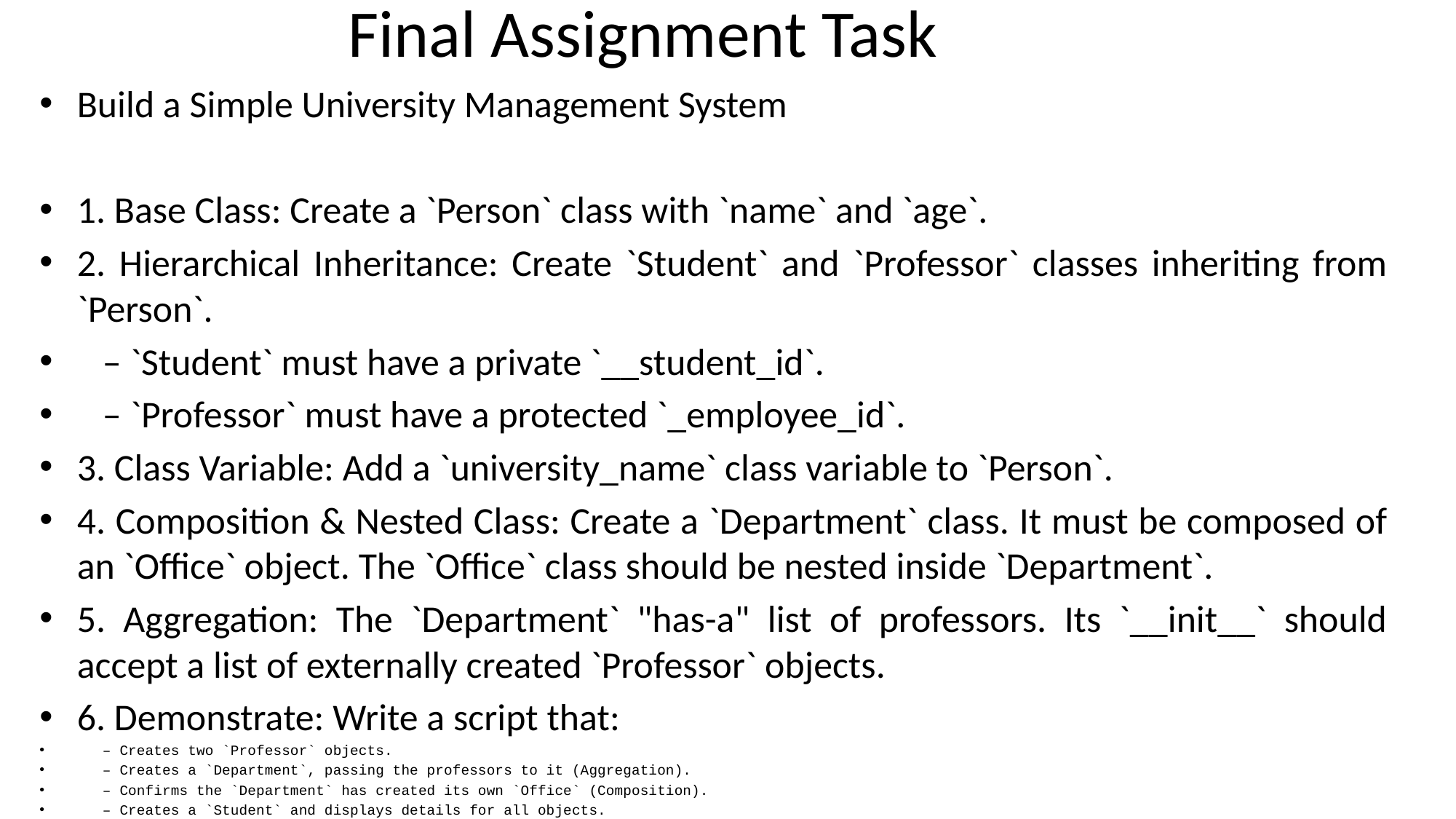

# Final Assignment Task
Build a Simple University Management System

1. Base Class: Create a `Person` class with `name` and `age`.
2. Hierarchical Inheritance: Create `Student` and `Professor` classes inheriting from `Person`.
   – `Student` must have a private `__student_id`.
   – `Professor` must have a protected `_employee_id`.
3. Class Variable: Add a `university_name` class variable to `Person`.
4. Composition & Nested Class: Create a `Department` class. It must be composed of an `Office` object. The `Office` class should be nested inside `Department`.
5. Aggregation: The `Department` "has-a" list of professors. Its `__init__` should accept a list of externally created `Professor` objects.
6. Demonstrate: Write a script that:
   – Creates two `Professor` objects.
   – Creates a `Department`, passing the professors to it (Aggregation).
   – Confirms the `Department` has created its own `Office` (Composition).
   – Creates a `Student` and displays details for all objects.